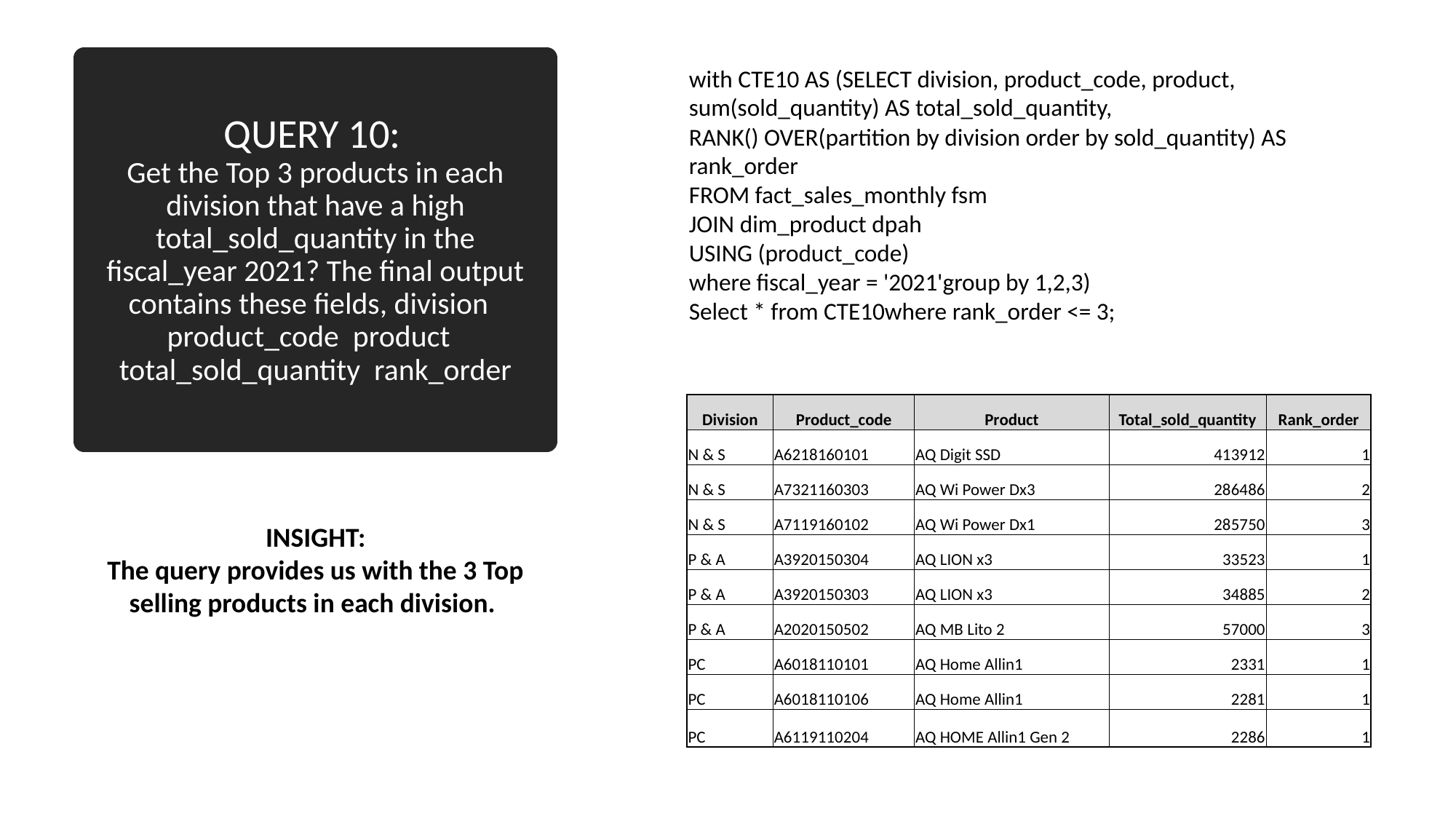

# QUERY 10: Get the Top 3 products in each division that have a high total_sold_quantity in the fiscal_year 2021? The final output contains these fields, division   product_code  product   total_sold_quantity  rank_order
with CTE10 AS (SELECT division, product_code, product, sum(sold_quantity) AS total_sold_quantity,
RANK() OVER(partition by division order by sold_quantity) AS rank_order
FROM fact_sales_monthly fsm
JOIN dim_product dpah
USING (product_code)
where fiscal_year = '2021'group by 1,2,3)
Select * from CTE10where rank_order <= 3;
| Division | Product\_code | Product | Total\_sold\_quantity | Rank\_order |
| --- | --- | --- | --- | --- |
| N & S | A6218160101 | AQ Digit SSD | 413912 | 1 |
| N & S | A7321160303 | AQ Wi Power Dx3 | 286486 | 2 |
| N & S | A7119160102 | AQ Wi Power Dx1 | 285750 | 3 |
| P & A | A3920150304 | AQ LION x3 | 33523 | 1 |
| P & A | A3920150303 | AQ LION x3 | 34885 | 2 |
| P & A | A2020150502 | AQ MB Lito 2 | 57000 | 3 |
| PC | A6018110101 | AQ Home Allin1 | 2331 | 1 |
| PC | A6018110106 | AQ Home Allin1 | 2281 | 1 |
| PC | A6119110204 | AQ HOME Allin1 Gen 2 | 2286 | 1 |
INSIGHT:
The query provides us with the 3 Top selling products in each division.